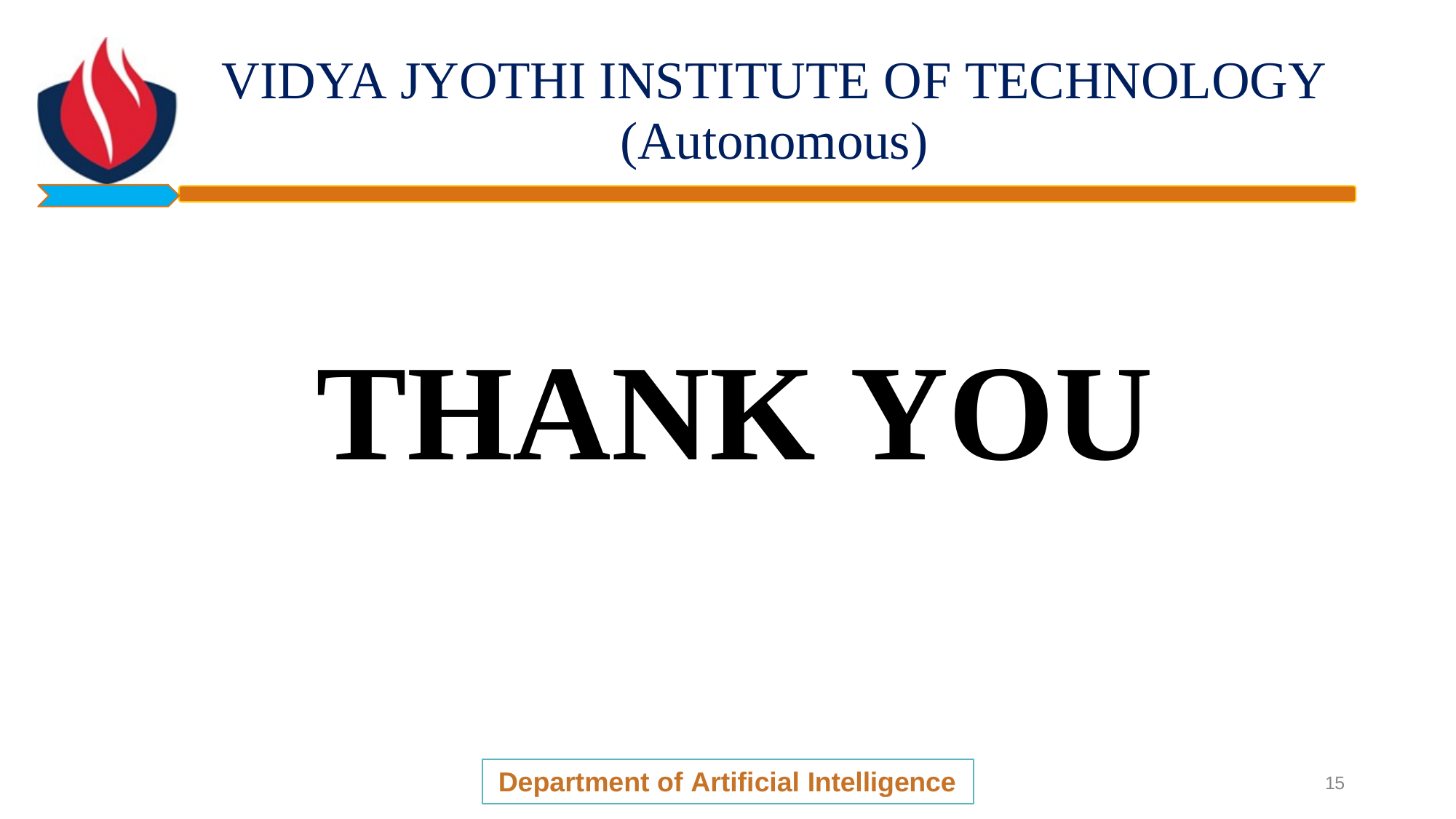

# VIDYA JYOTHI INSTITUTE OF TECHNOLOGY
(Autonomous)
THANK YOU

Department of Artificial Intelligence
15